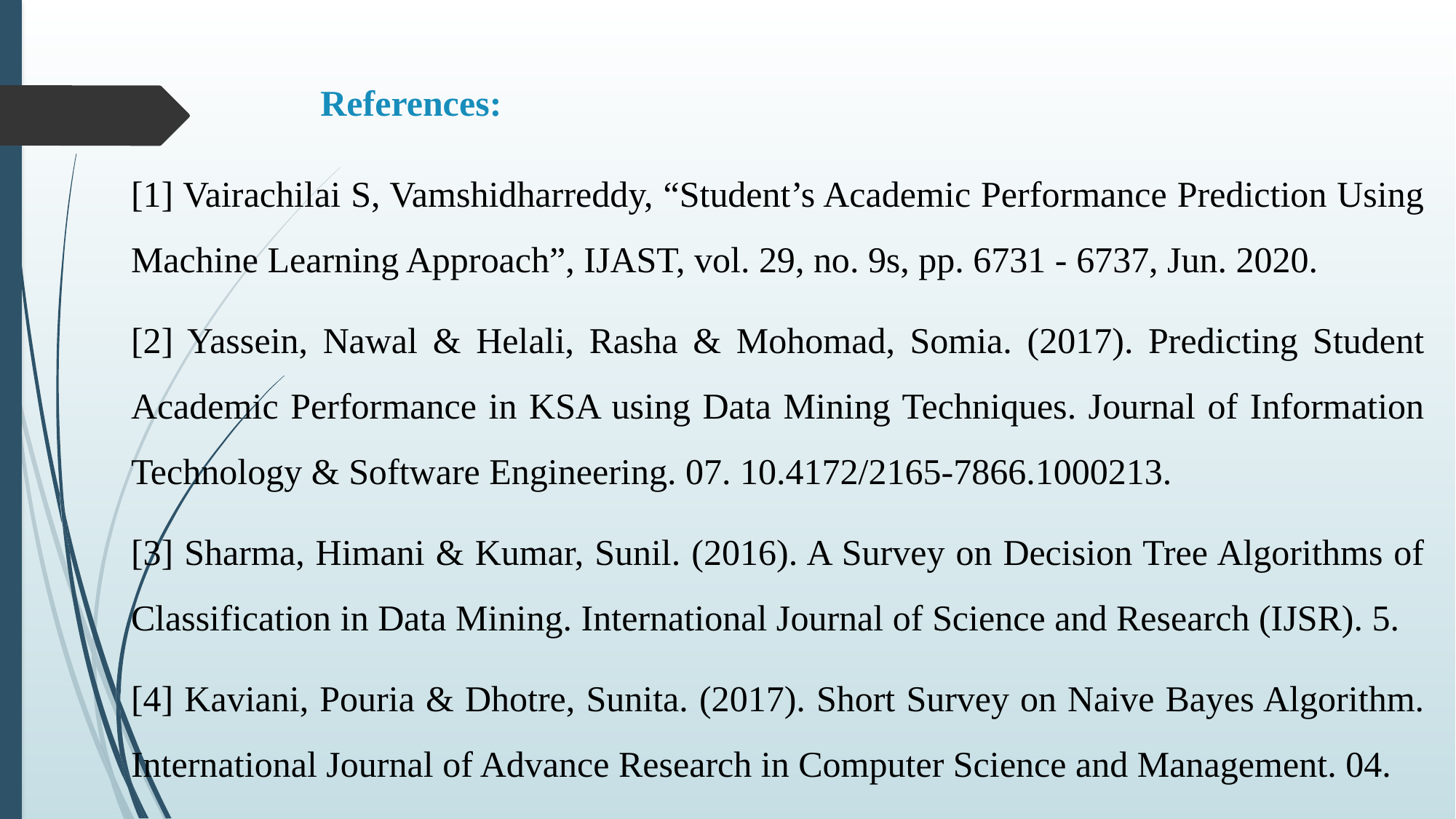

# References:
[1] Vairachilai S, Vamshidharreddy, “Student’s Academic Performance Prediction Using Machine Learning Approach”, IJAST, vol. 29, no. 9s, pp. 6731 - 6737, Jun. 2020.
[2] Yassein, Nawal & Helali, Rasha & Mohomad, Somia. (2017). Predicting Student Academic Performance in KSA using Data Mining Techniques. Journal of Information Technology & Software Engineering. 07. 10.4172/2165-7866.1000213.
[3] Sharma, Himani & Kumar, Sunil. (2016). A Survey on Decision Tree Algorithms of Classification in Data Mining. International Journal of Science and Research (IJSR). 5.
[4] Kaviani, Pouria & Dhotre, Sunita. (2017). Short Survey on Naive Bayes Algorithm. International Journal of Advance Research in Computer Science and Management. 04.